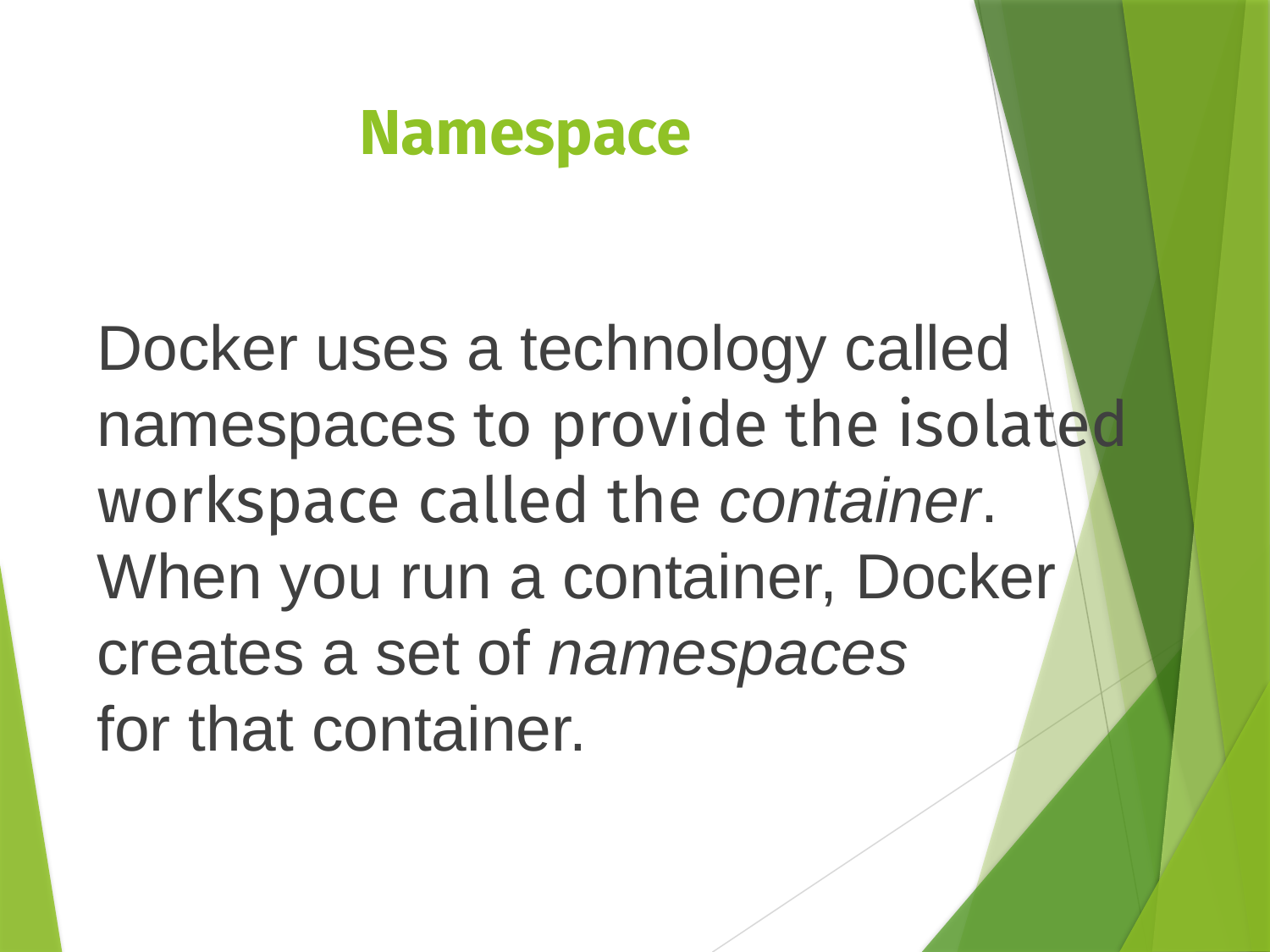

# Namespace
Docker uses a technology called
namespaces to provide the isolated
workspace called the container.
When you run a container, Docker
creates a set of namespaces
for that container.